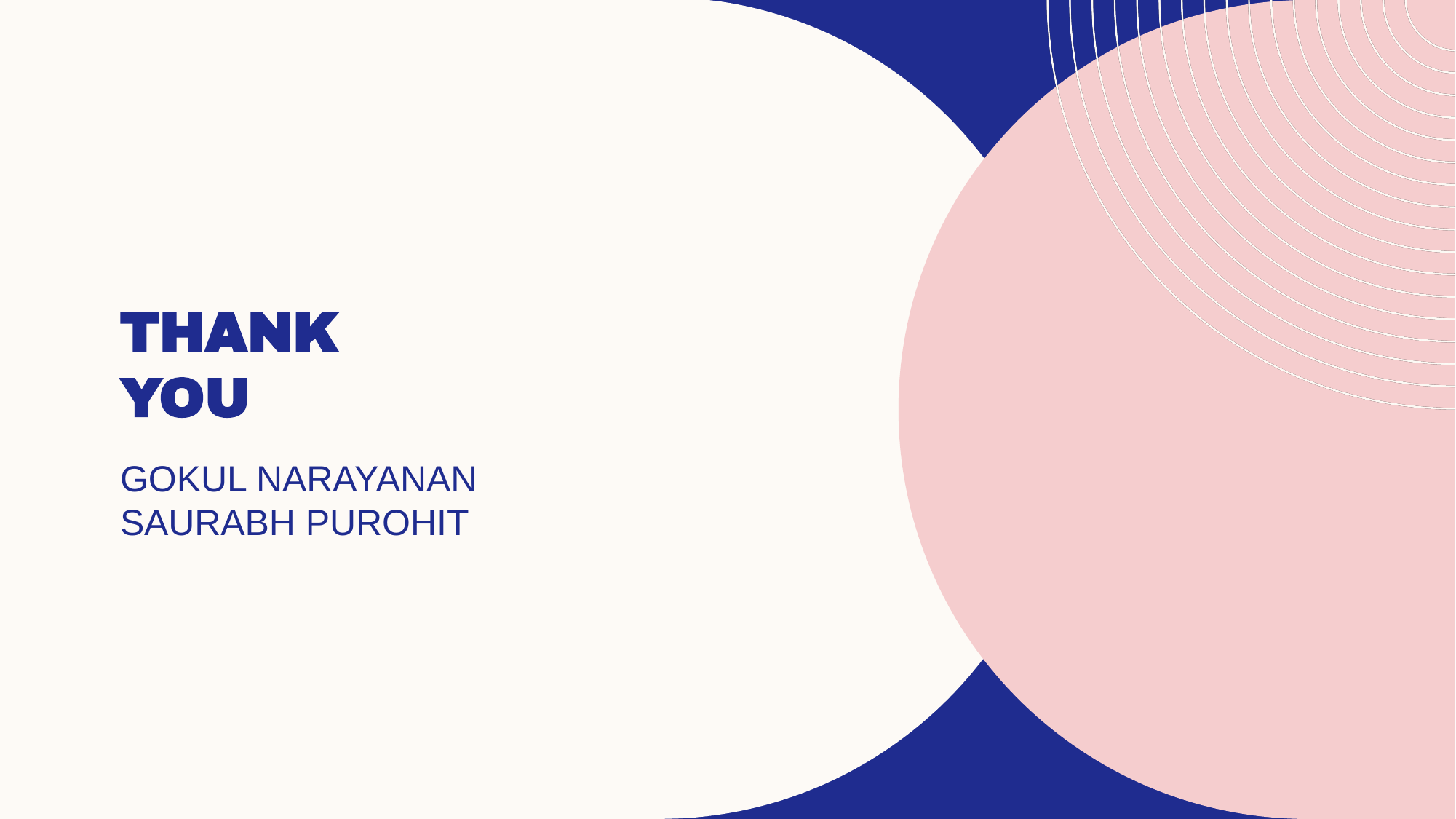

# Thank you
GOKUL NARAYANAN
SAURABH PUROHIT